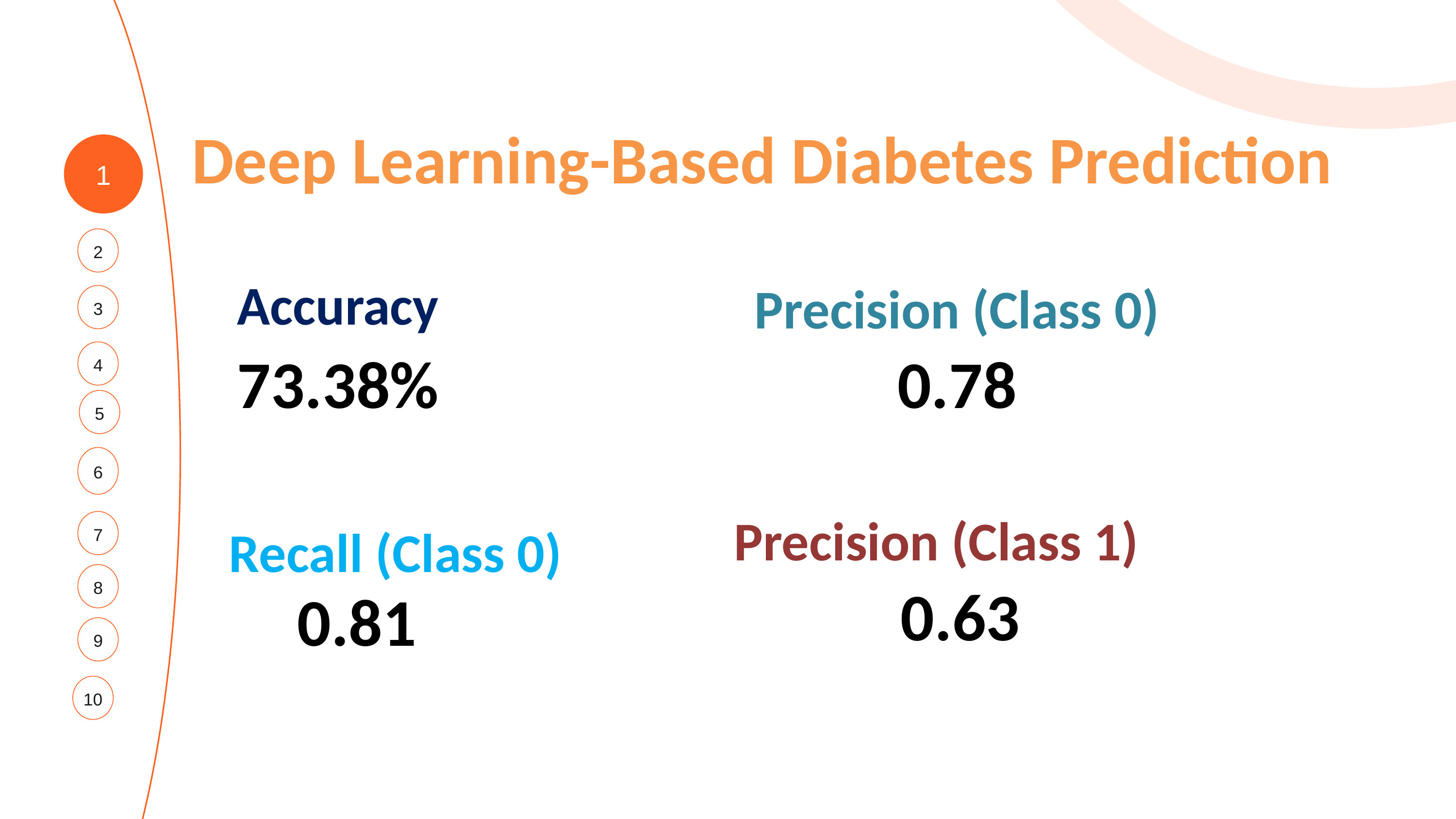

Deep Learning-Based Diabetes Prediction

1

1

2
Accuracy
Precision (Class 0)

3
73.38%
0.78

4

5

6
Precision (Class 1)

7
Recall (Class 0)

8
0.63
0.81

9

10